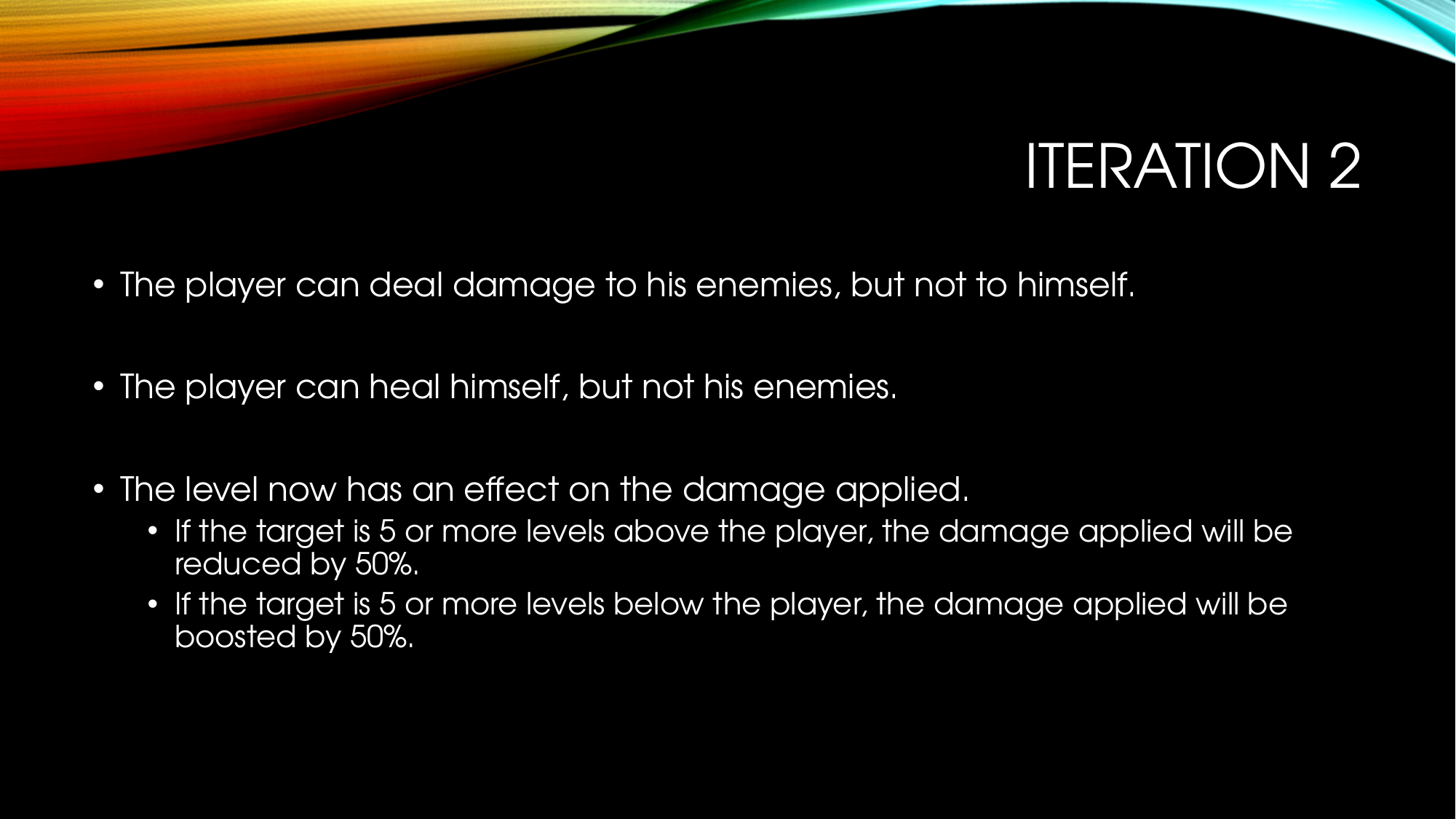

# Iteration 2
The player can deal damage to his enemies, but not to himself.

The player can heal himself, but not his enemies.

The level now has an effect on the damage applied.
If the target is 5 or more levels above the player, the damage applied will be reduced by 50%.
If the target is 5 or more levels below the player, the damage applied will be boosted by 50%.